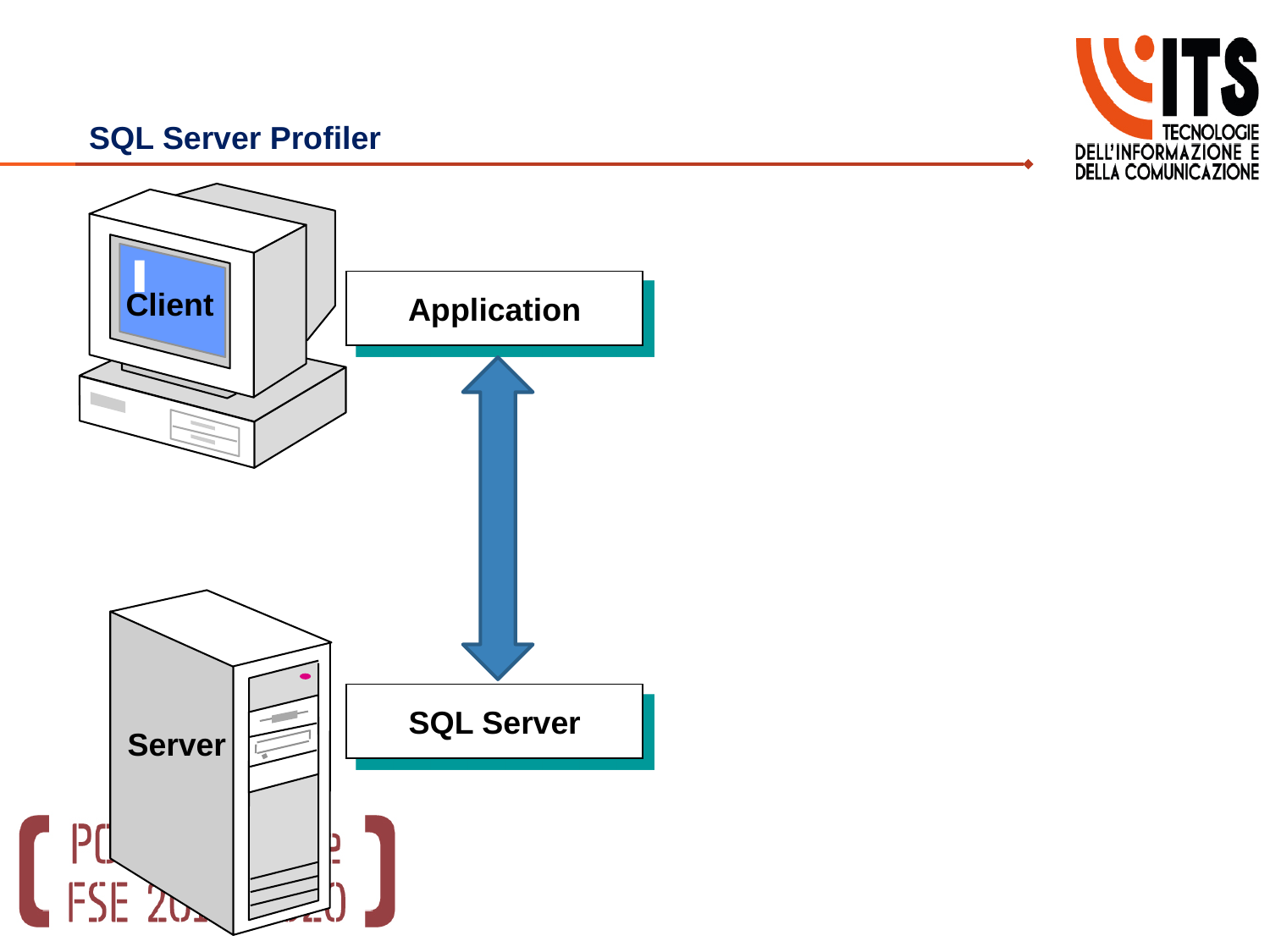

# SQL Server Profiler

Application
Client

SQL Server
Server